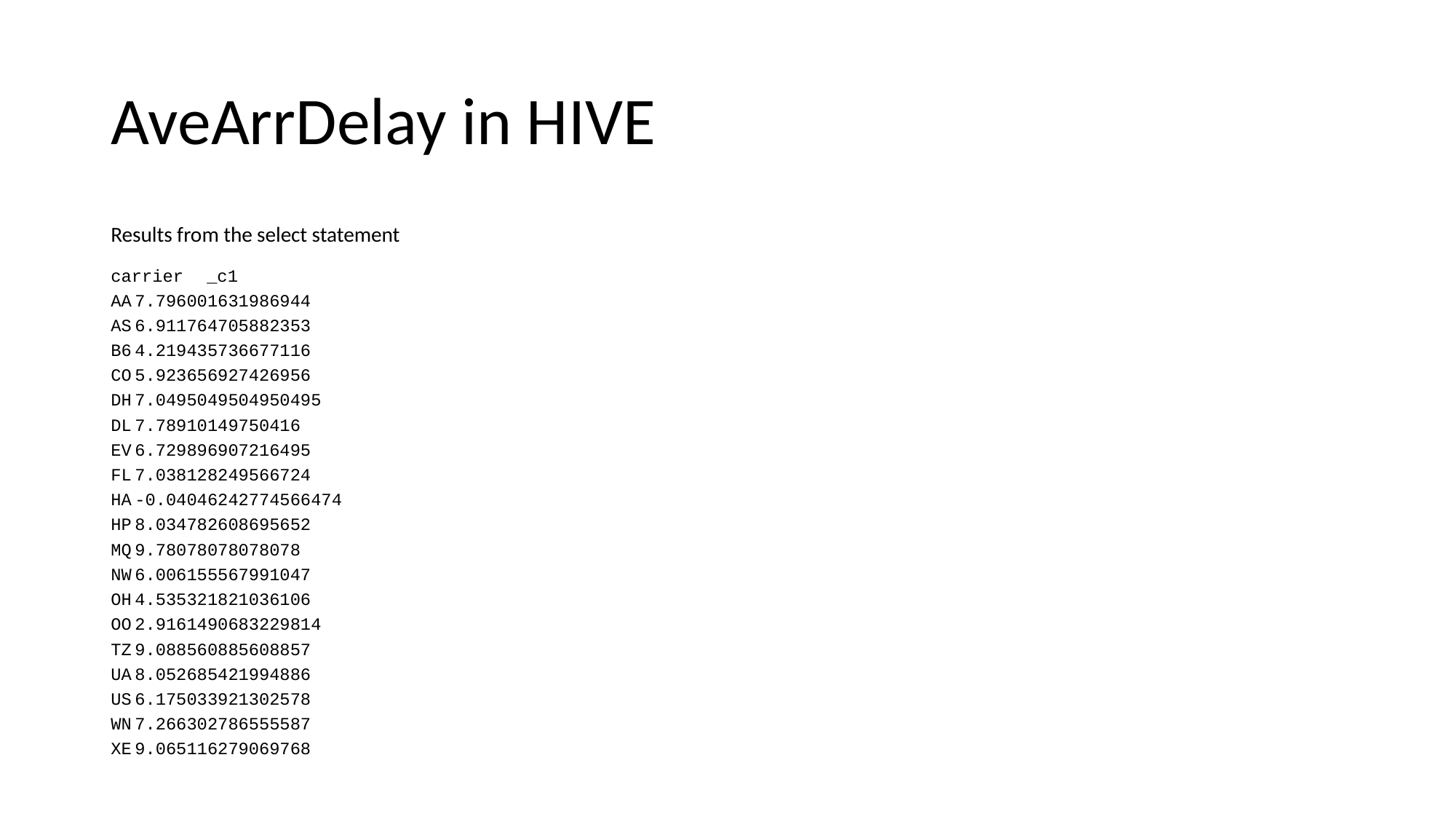

# AveArrDelay in HIVE
Results from the select statement

carrier	_c1
AA	7.796001631986944
AS	6.911764705882353
B6	4.219435736677116
CO	5.923656927426956
DH	7.0495049504950495
DL	7.78910149750416
EV	6.729896907216495
FL	7.038128249566724
HA	-0.04046242774566474
HP	8.034782608695652
MQ	9.78078078078078
NW	6.006155567991047
OH	4.535321821036106
OO	2.9161490683229814
TZ	9.088560885608857
UA	8.052685421994886
US	6.175033921302578
WN	7.266302786555587
XE	9.065116279069768